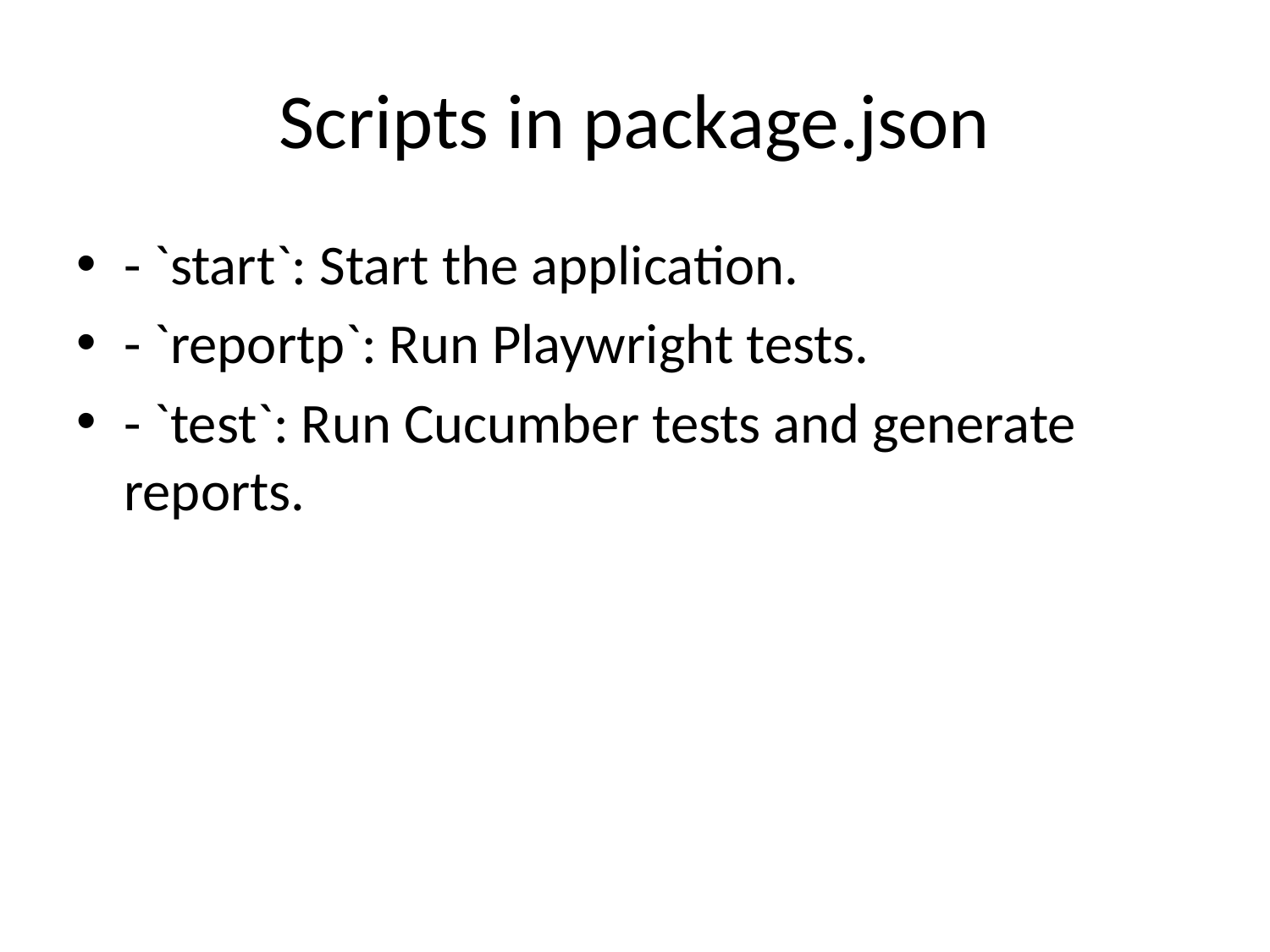

# Scripts in package.json
- `start`: Start the application.
- `reportp`: Run Playwright tests.
- `test`: Run Cucumber tests and generate reports.